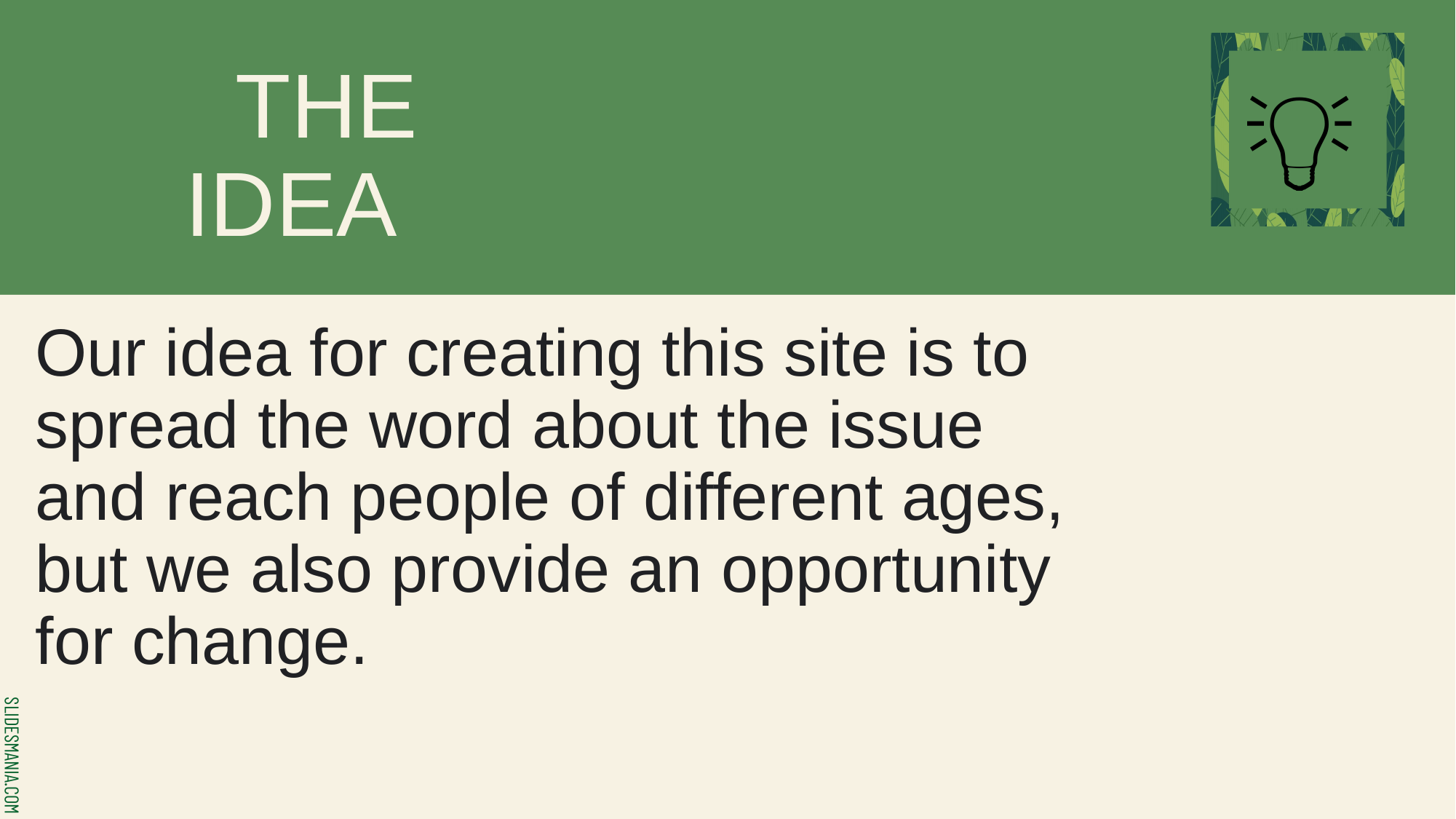

💡
THE IDEA
Our idea for creating this site is to spread the word about the issue and reach people of different ages, but we also provide an opportunity for change.